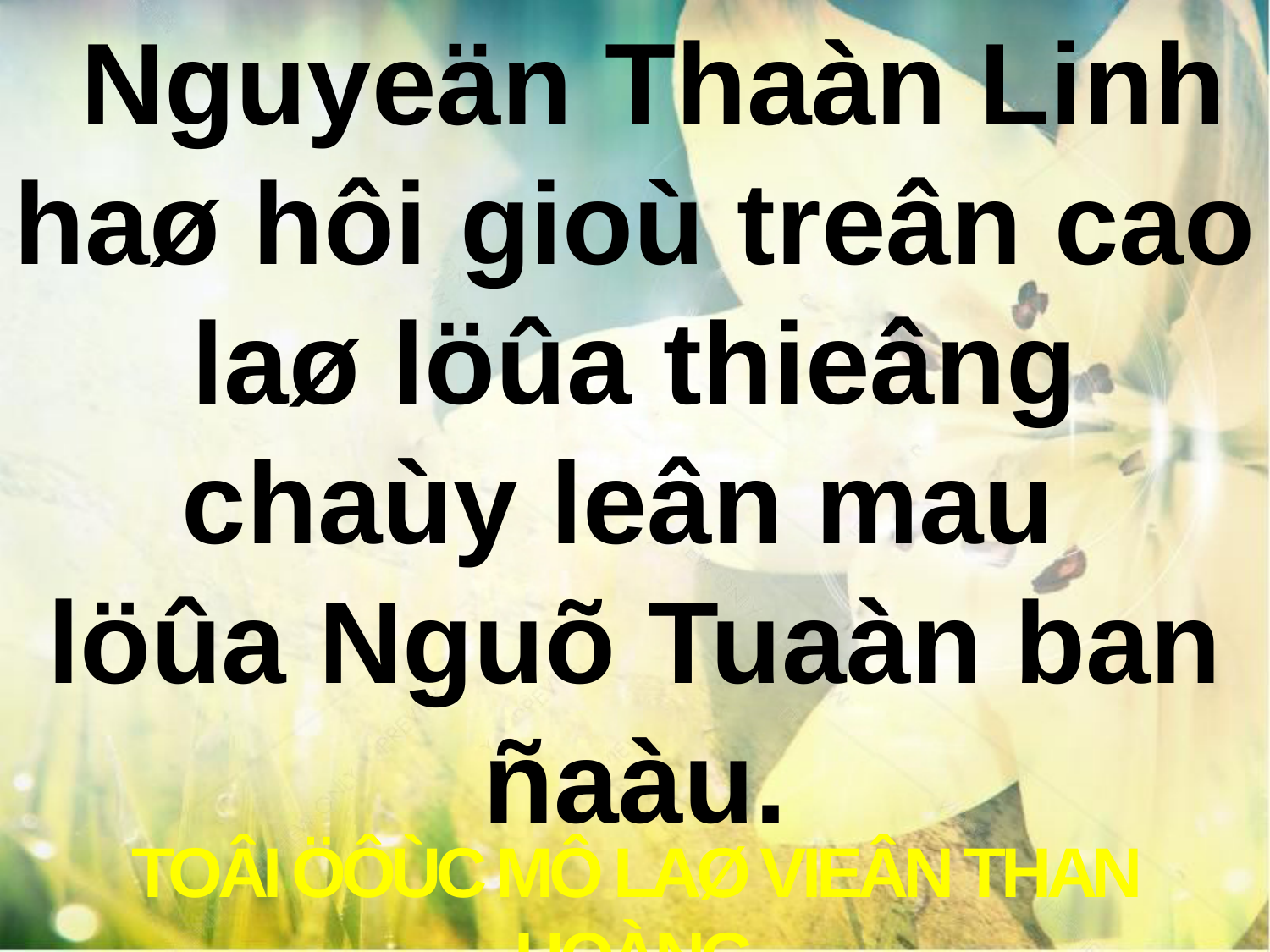

Nguyeän Thaàn Linh haø hôi gioù treân cao laø löûa thieâng chaùy leân mau
löûa Nguõ Tuaàn ban ñaàu.
TOÂI ÖÔÙC MÔ LAØ VIEÂN THAN HOÀNG